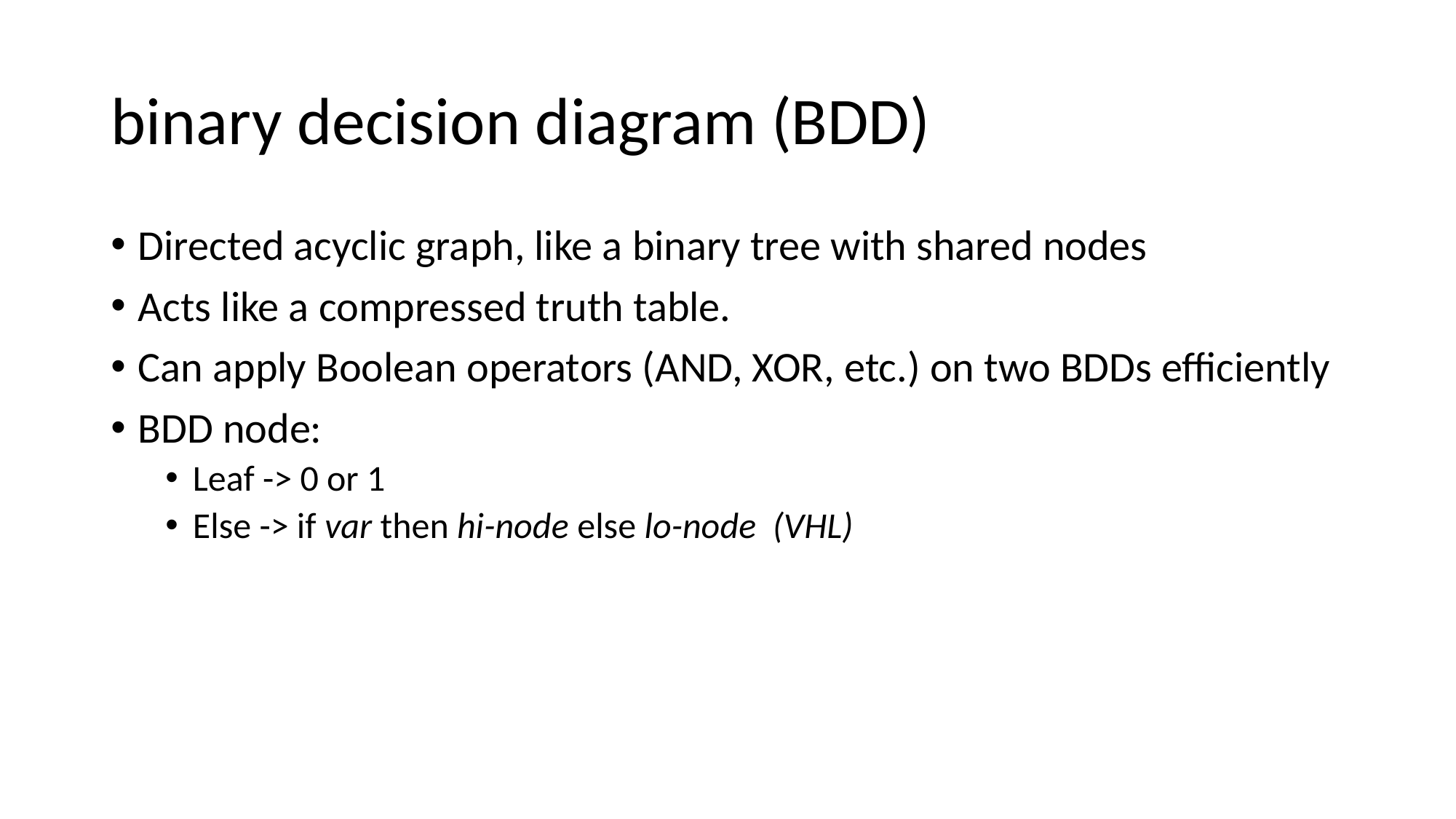

# binary decision diagram (BDD)
Directed acyclic graph, like a binary tree with shared nodes
Acts like a compressed truth table.
Can apply Boolean operators (AND, XOR, etc.) on two BDDs efficiently
BDD node:
Leaf -> 0 or 1
Else -> if var then hi-node else lo-node  (VHL)